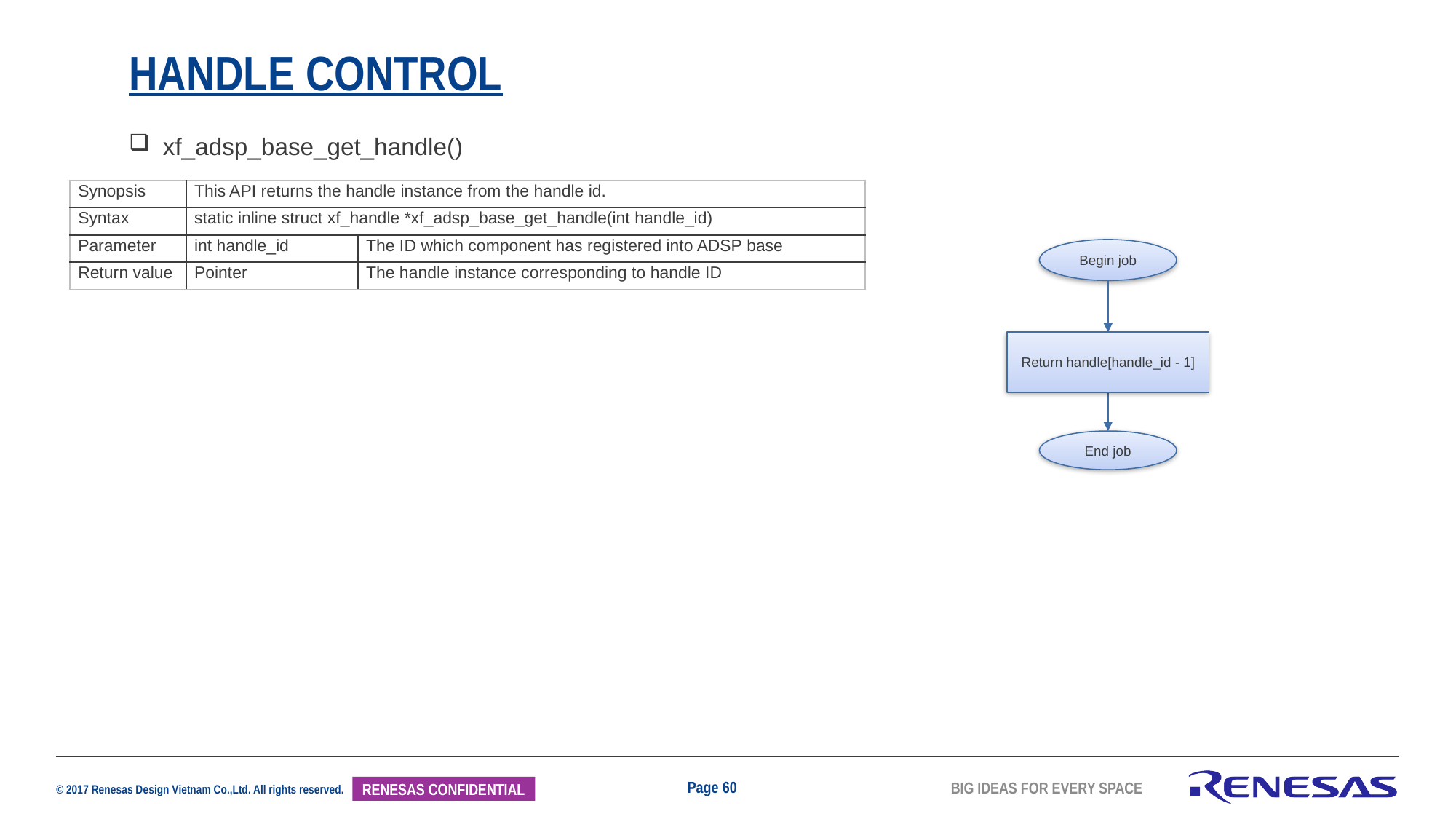

# HANDLE Control
xf_adsp_base_get_handle()
| Synopsis | This API returns the handle instance from the handle id. |  |
| --- | --- | --- |
| Syntax | static inline struct xf\_handle \*xf\_adsp\_base\_get\_handle(int handle\_id) |  |
| Parameter | int handle\_id | The ID which component has registered into ADSP base |
| Return value | Pointer | The handle instance corresponding to handle ID |
Begin job
Return handle[handle_id - 1]
End job
Page 60